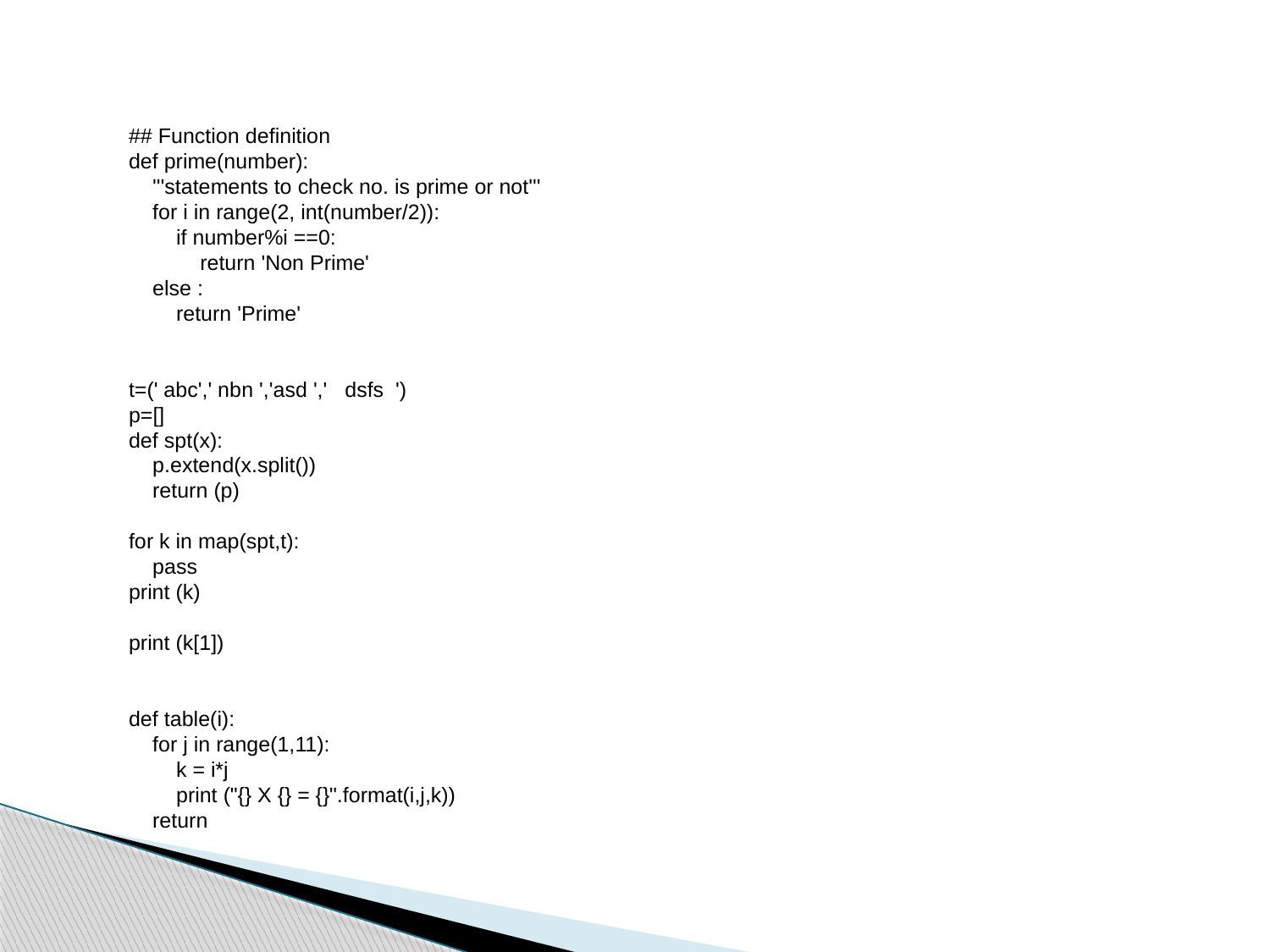

## Function definition
def prime(number):
    '''statements to check no. is prime or not'''
    for i in range(2, int(number/2)):
        if number%i ==0:
            return 'Non Prime'
    else :
        return 'Prime'

t=(' abc',' nbn ','asd ','   dsfs  ')
p=[]
def spt(x):
    p.extend(x.split())
    return (p)

for k in map(spt,t):
    pass
print (k)

print (k[1])

def table(i):
    for j in range(1,11):
        k = i*j
        print ("{} X {} = {}".format(i,j,k))
    return